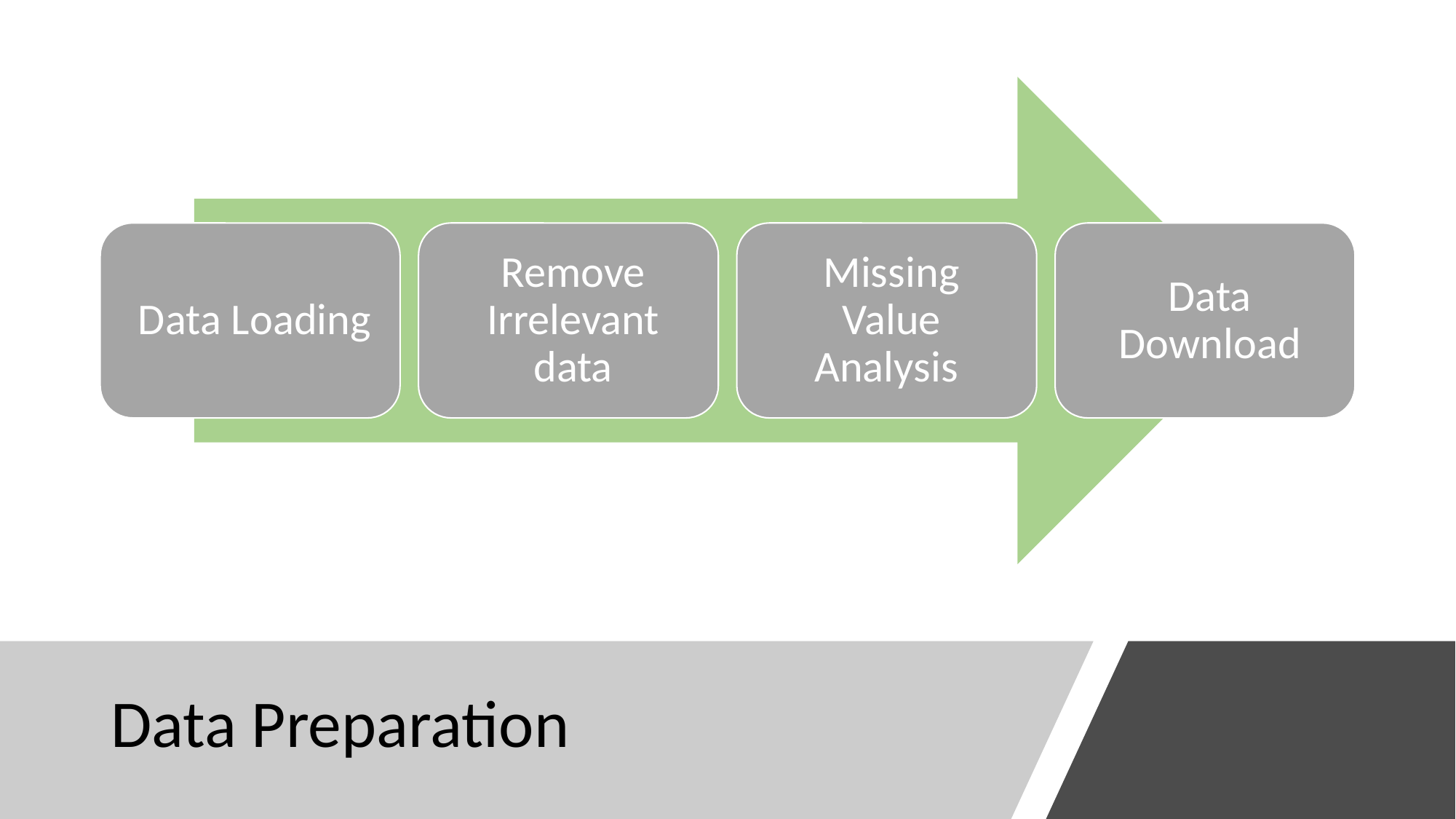

Data Loading
Remove Irrelevant data
Missing Value Analysis
Data Download

# Data Preparation